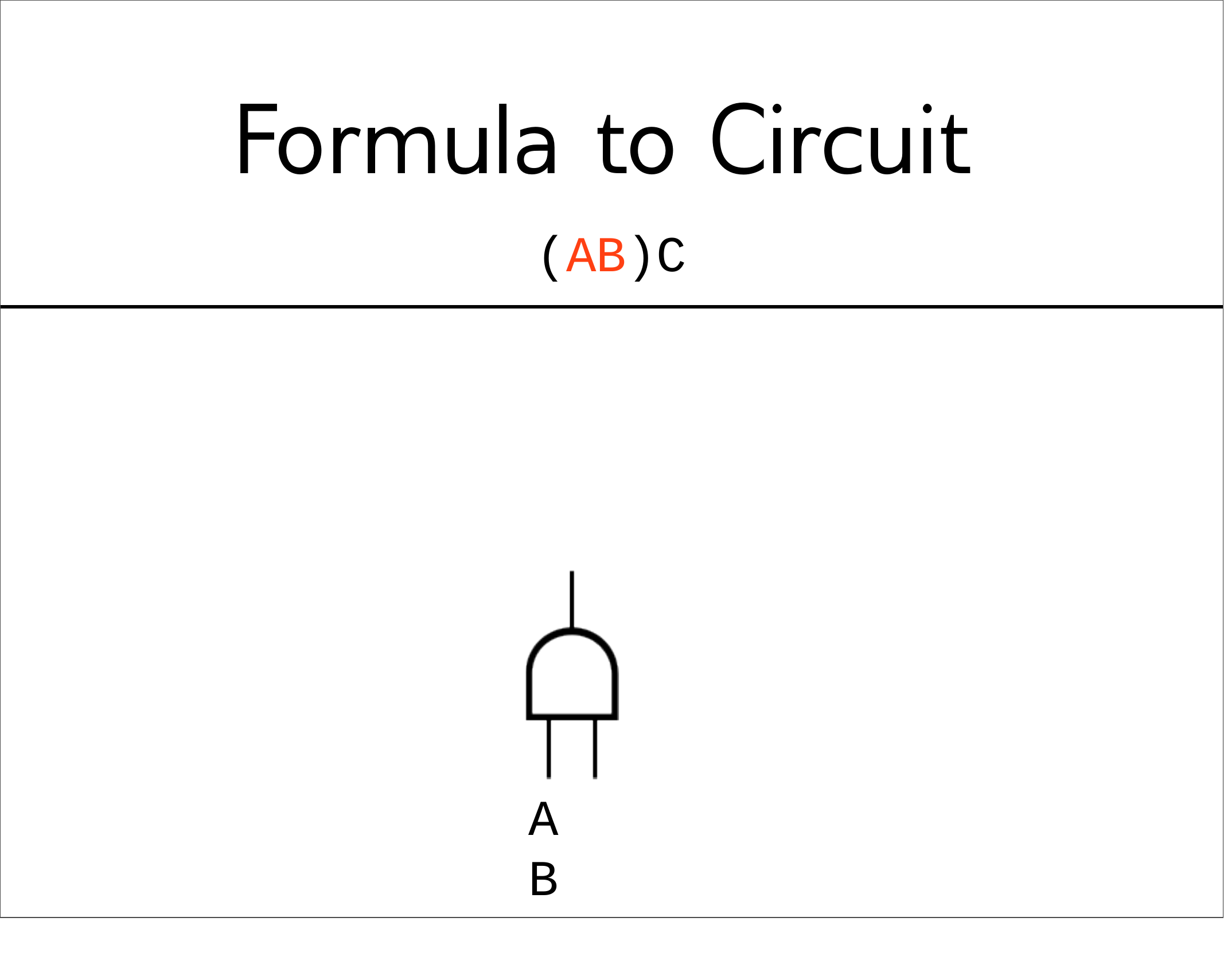

# Formula	to Circuit
(AB)C

A B